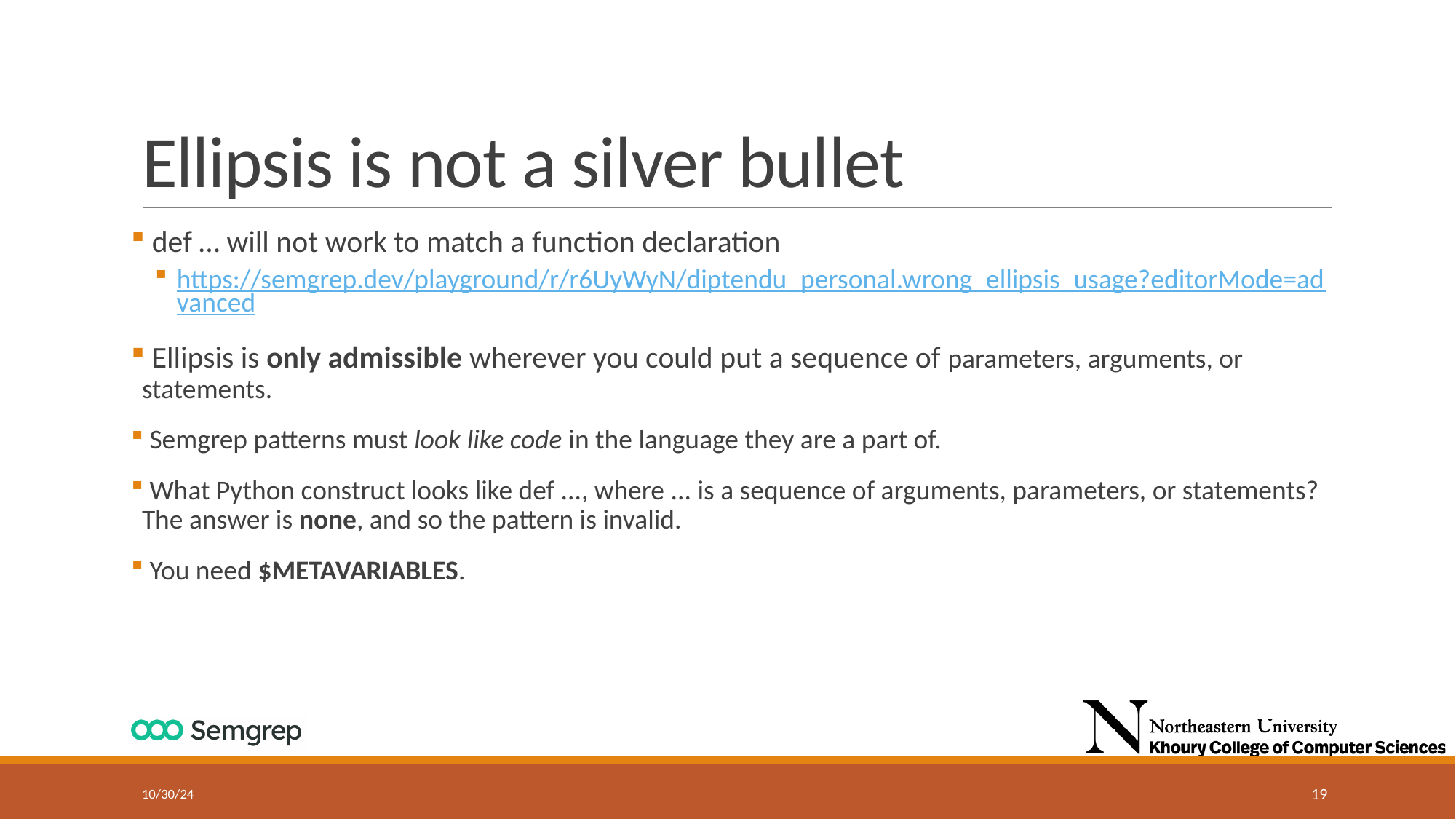

# Ellipsis is not a silver bullet
 def … will not work to match a function declaration
https://semgrep.dev/playground/r/r6UyWyN/diptendu_personal.wrong_ellipsis_usage?editorMode=advanced
 Ellipsis is only admissible wherever you could put a sequence of parameters, arguments, or statements.
 Semgrep patterns must look like code in the language they are a part of.
 What Python construct looks like def ..., where ... is a sequence of arguments, parameters, or statements? The answer is none, and so the pattern is invalid.
 You need $METAVARIABLES.
10/30/24
19